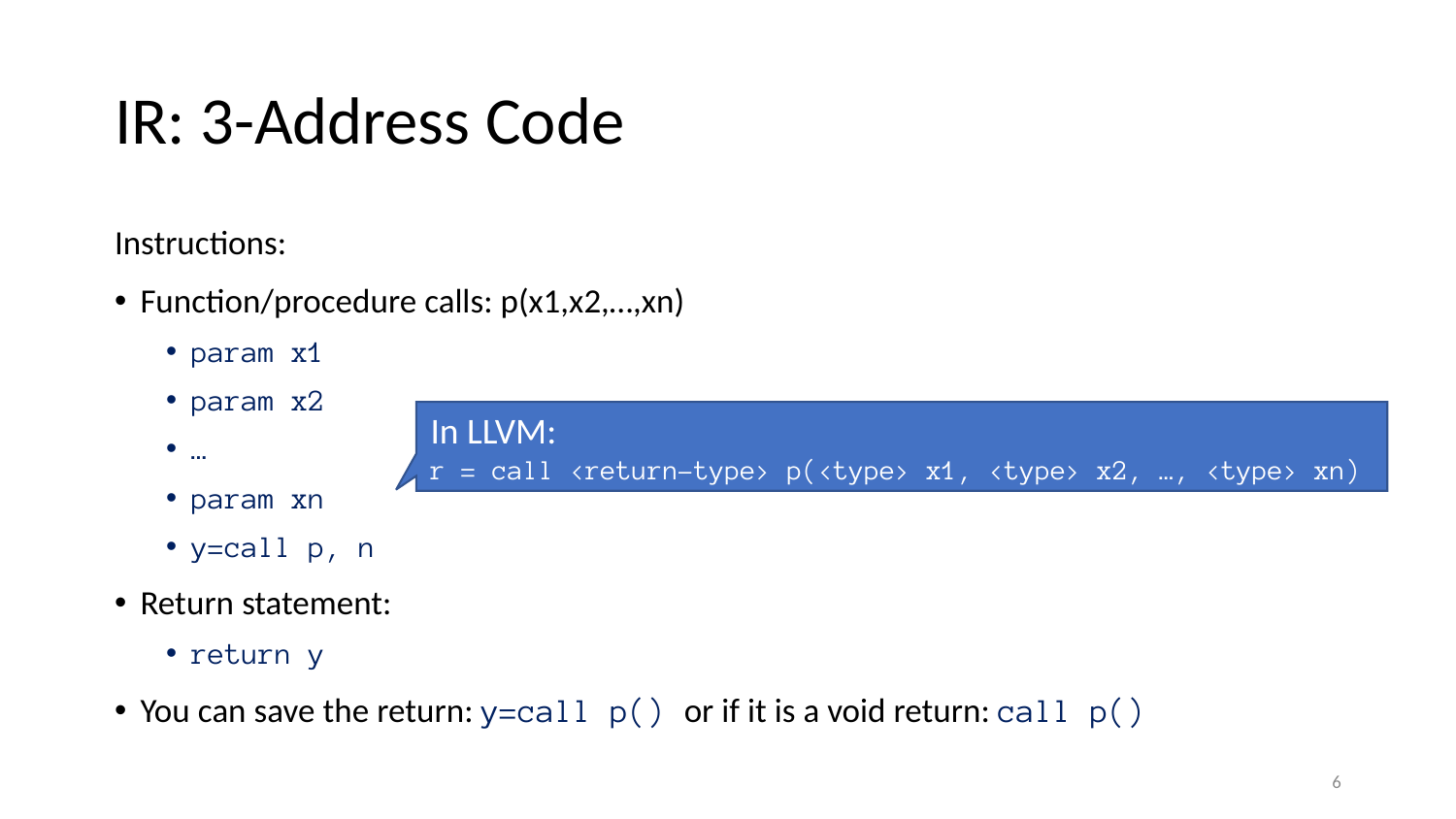

# IR: 3-Address Code
Instructions:
Function/procedure calls: p(x1,x2,…,xn)
param x1
param x2
…
param xn
y=call p, n
Return statement:
return y
You can save the return: y=call p() or if it is a void return: call p()
In LLVM:
r = call <return-type> p(<type> x1, <type> x2, …, <type> xn)
6